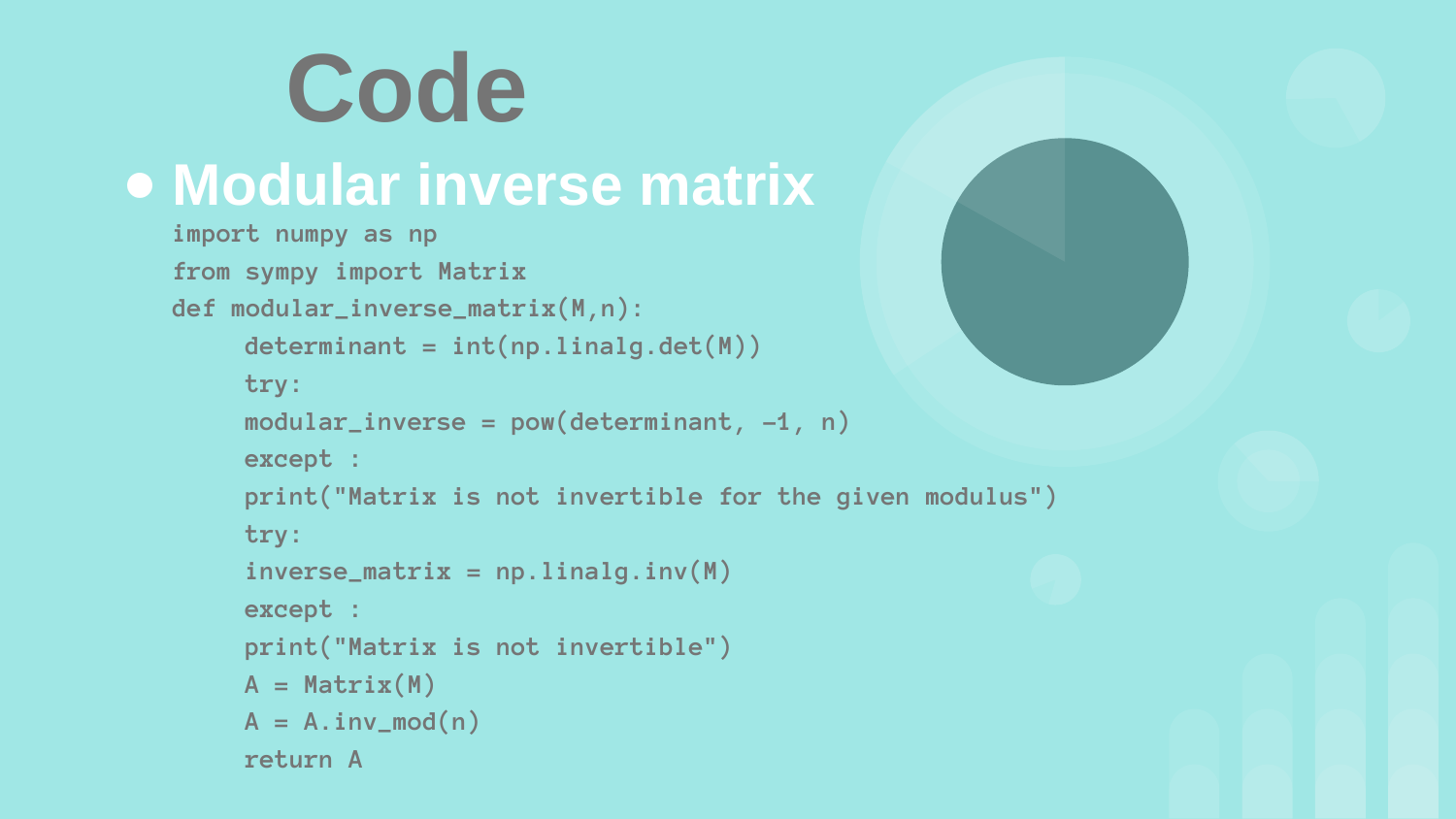

Code

import numpy as np
from sympy import Matrix
def modular_inverse_matrix(M,n):
	determinant = int(np.linalg.det(M))
	try:
  	modular_inverse = pow(determinant, -1, n)
	except :
    	print("Matrix is not invertible for the given modulus")
	try:
  	inverse_matrix = np.linalg.inv(M)
	except :
    	print("Matrix is not invertible")
	A = Matrix(M)
	A = A.inv_mod(n)
	return A

Modular inverse matrix